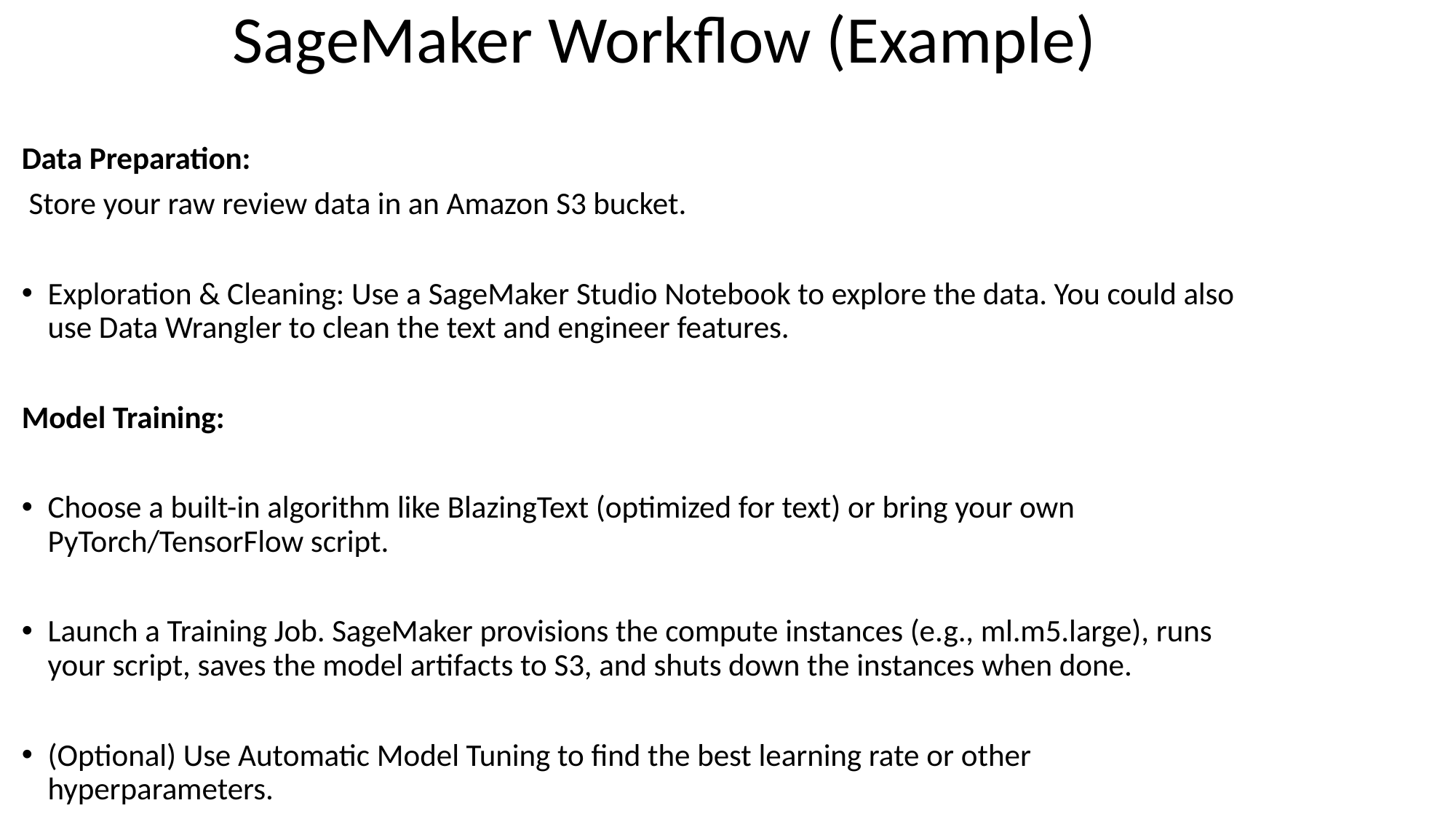

# SageMaker Workflow (Example)
Data Preparation:
 Store your raw review data in an Amazon S3 bucket.

Exploration & Cleaning: Use a SageMaker Studio Notebook to explore the data. You could also use Data Wrangler to clean the text and engineer features.

Model Training:

Choose a built-in algorithm like BlazingText (optimized for text) or bring your own PyTorch/TensorFlow script.

Launch a Training Job. SageMaker provisions the compute instances (e.g., ml.m5.large), runs your script, saves the model artifacts to S3, and shuts down the instances when done.

(Optional) Use Automatic Model Tuning to find the best learning rate or other hyperparameters.